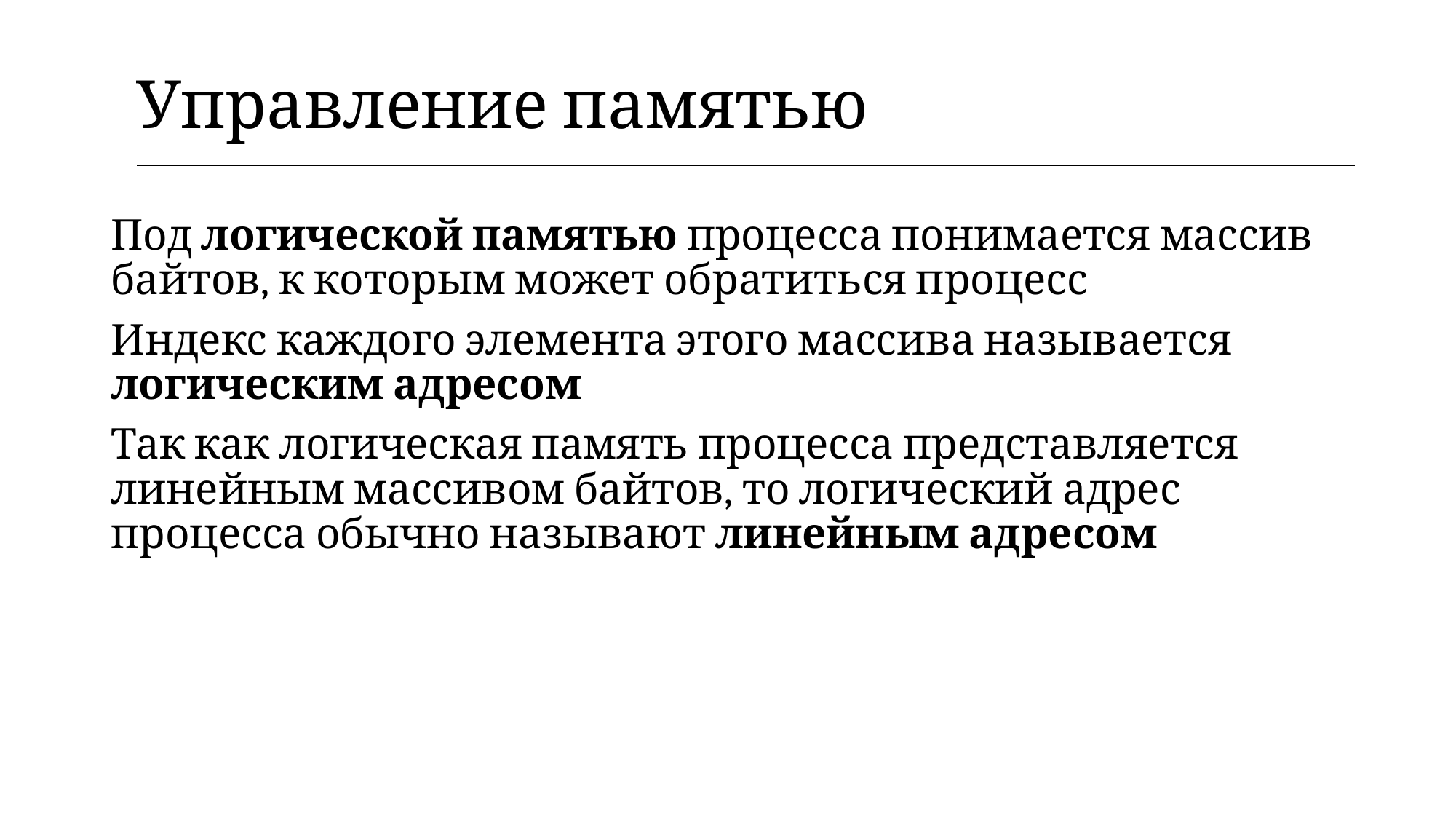

| Управление памятью |
| --- |
Под логической памятью процесса понимается массив байтов, к которым может обратиться процесс
Индекс каждого элемента этого массива называется логическим адресом
Так как логическая память процесса представляется линейным массивом байтов, то логический адрес процесса обычно называют линейным адресом